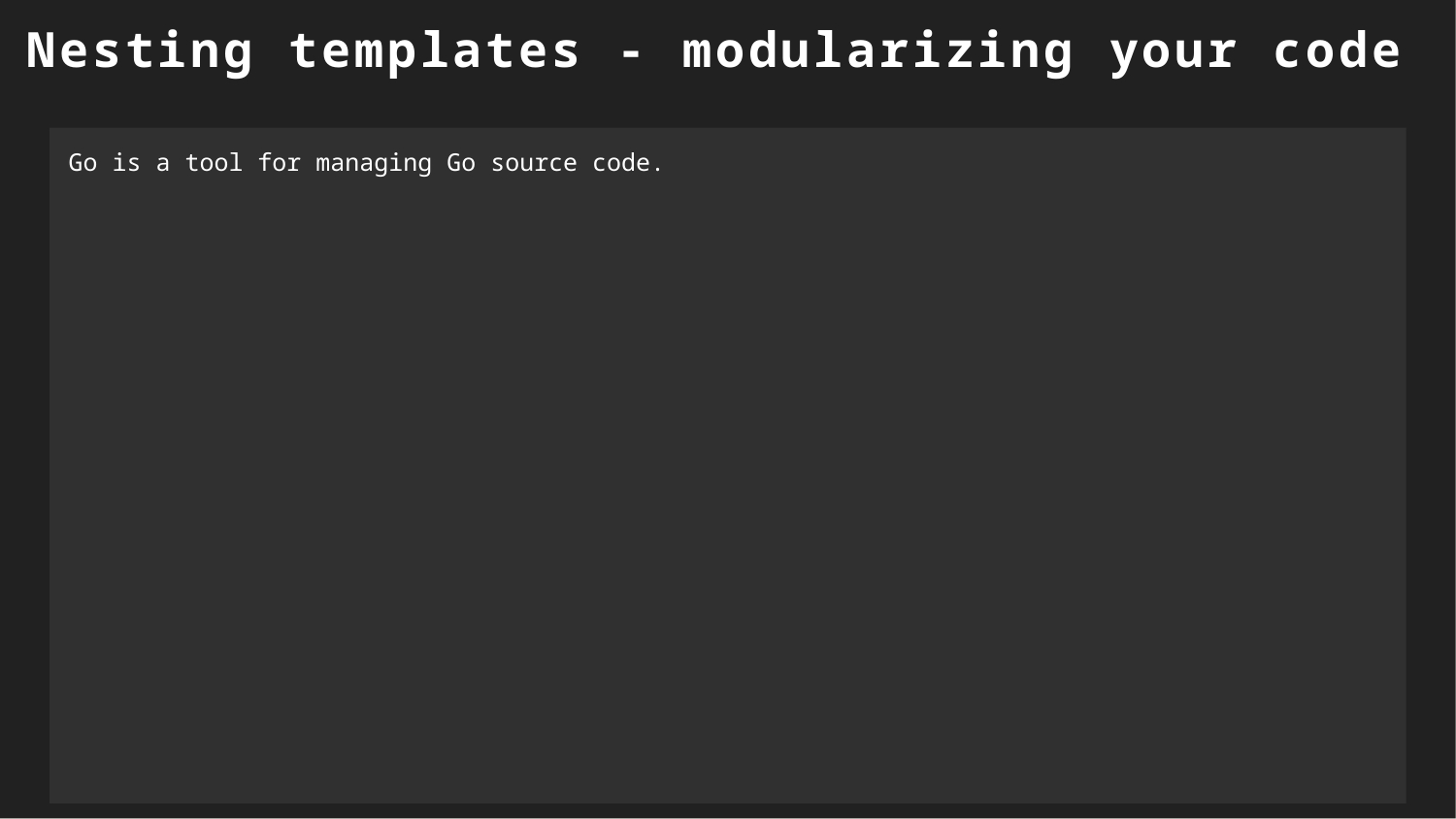

Nesting templates - modularizing your code

Go is a tool for managing Go source code.